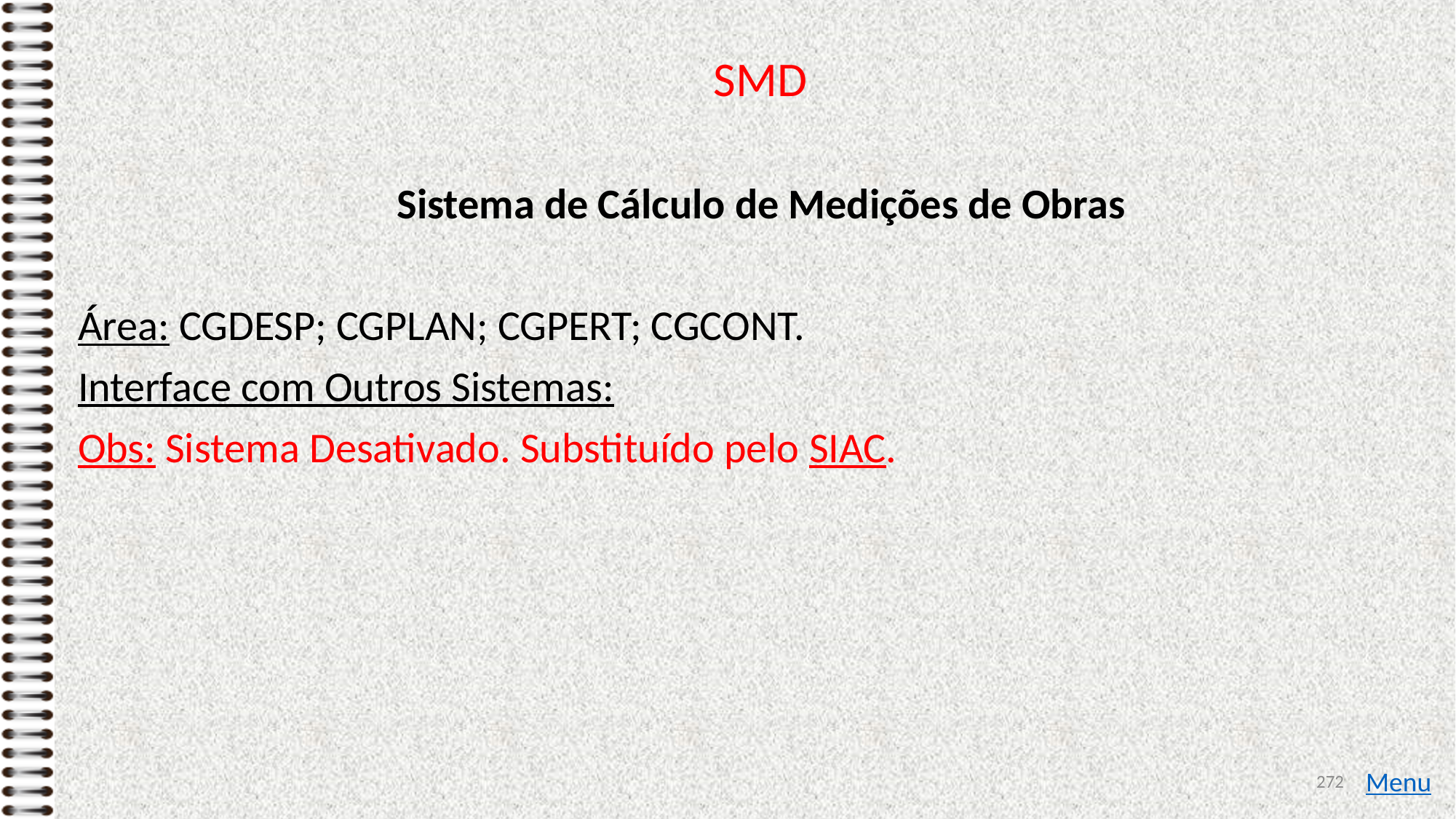

# SMD

Sistema de Cálculo de Medições de Obras

Área: CGDESP; CGPLAN; CGPERT; CGCONT.
Interface com Outros Sistemas:
Obs: Sistema Desativado. Substituído pelo SIAC.
272
Menu